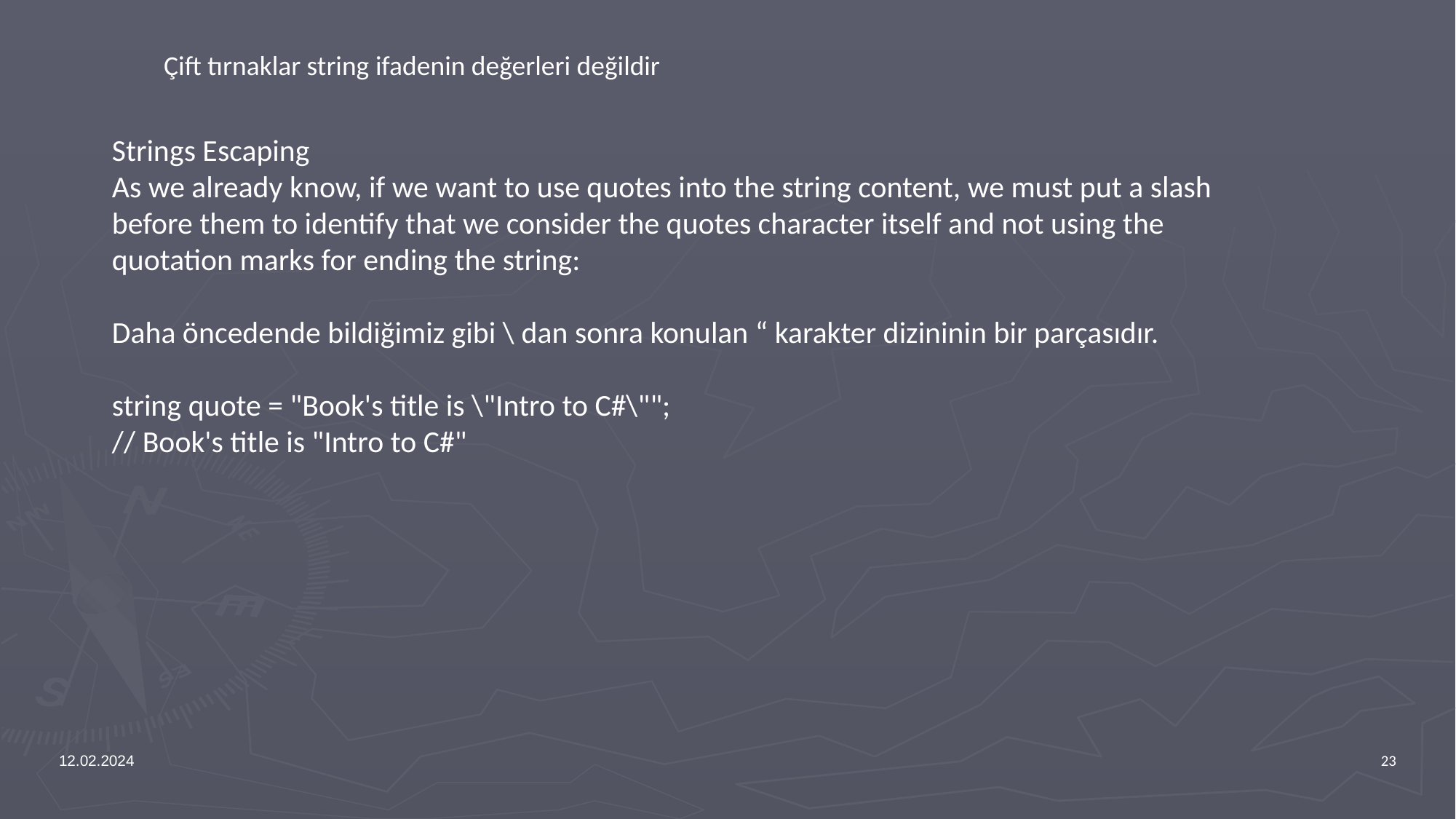

Çift tırnaklar string ifadenin değerleri değildir
Strings Escaping
As we already know, if we want to use quotes into the string content, we must put a slash before them to identify that we consider the quotes character itself and not using the quotation marks for ending the string:

Daha öncedende bildiğimiz gibi \ dan sonra konulan “ karakter dizininin bir parçasıdır.

string quote = "Book's title is \"Intro to C#\"";
// Book's title is "Intro to C#"
12.02.2024
23